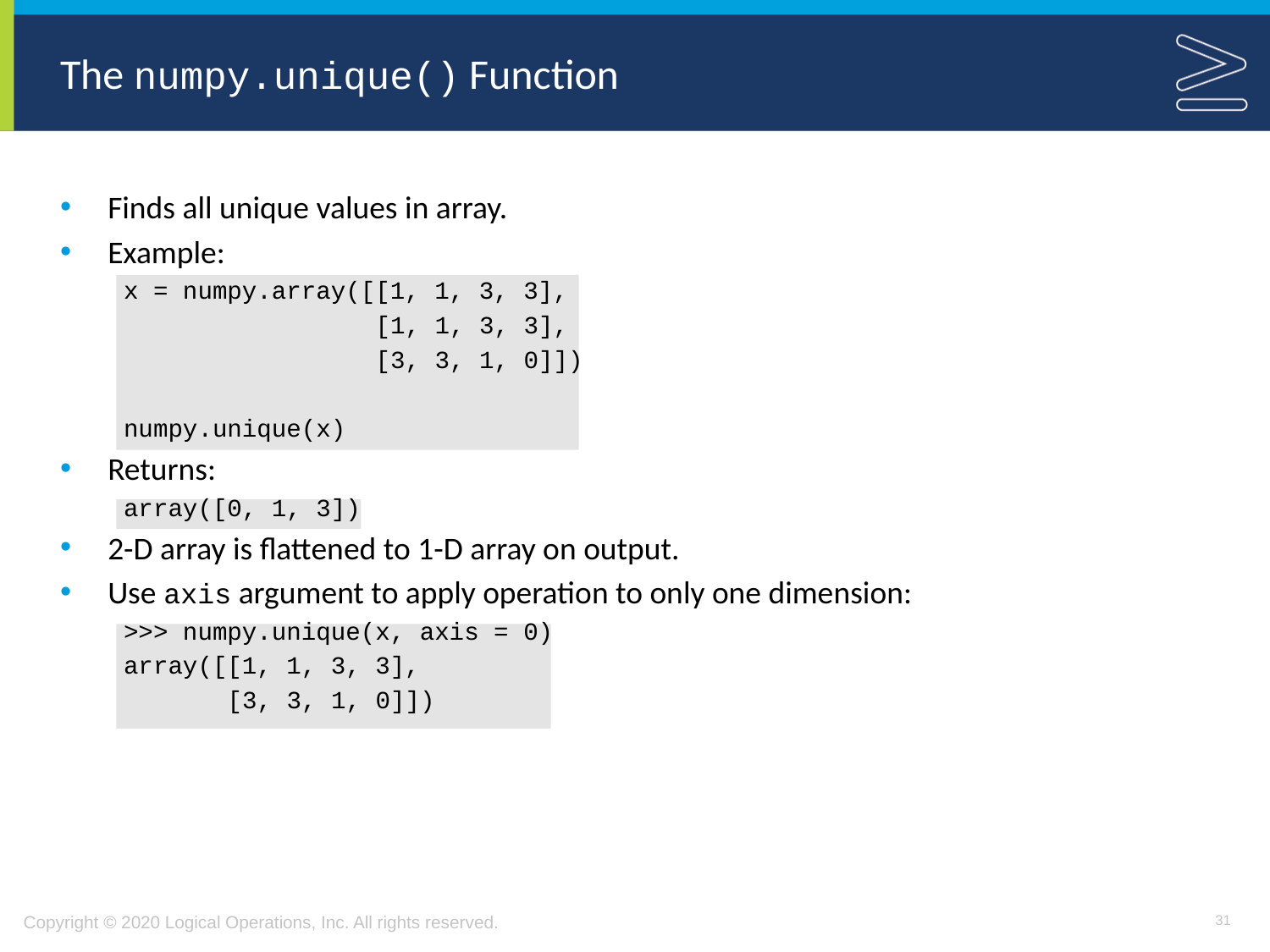

# The numpy.unique() Function
Finds all unique values in array.
Example:
x = numpy.array([[1, 1, 3, 3],
                 [1, 1, 3, 3],
                 [3, 3, 1, 0]])

numpy.unique(x)
Returns:
array([0, 1, 3])
2-D array is flattened to 1-D array on output.
Use axis argument to apply operation to only one dimension:
>>> numpy.unique(x, axis = 0)
array([[1, 1, 3, 3],
       [3, 3, 1, 0]])

31